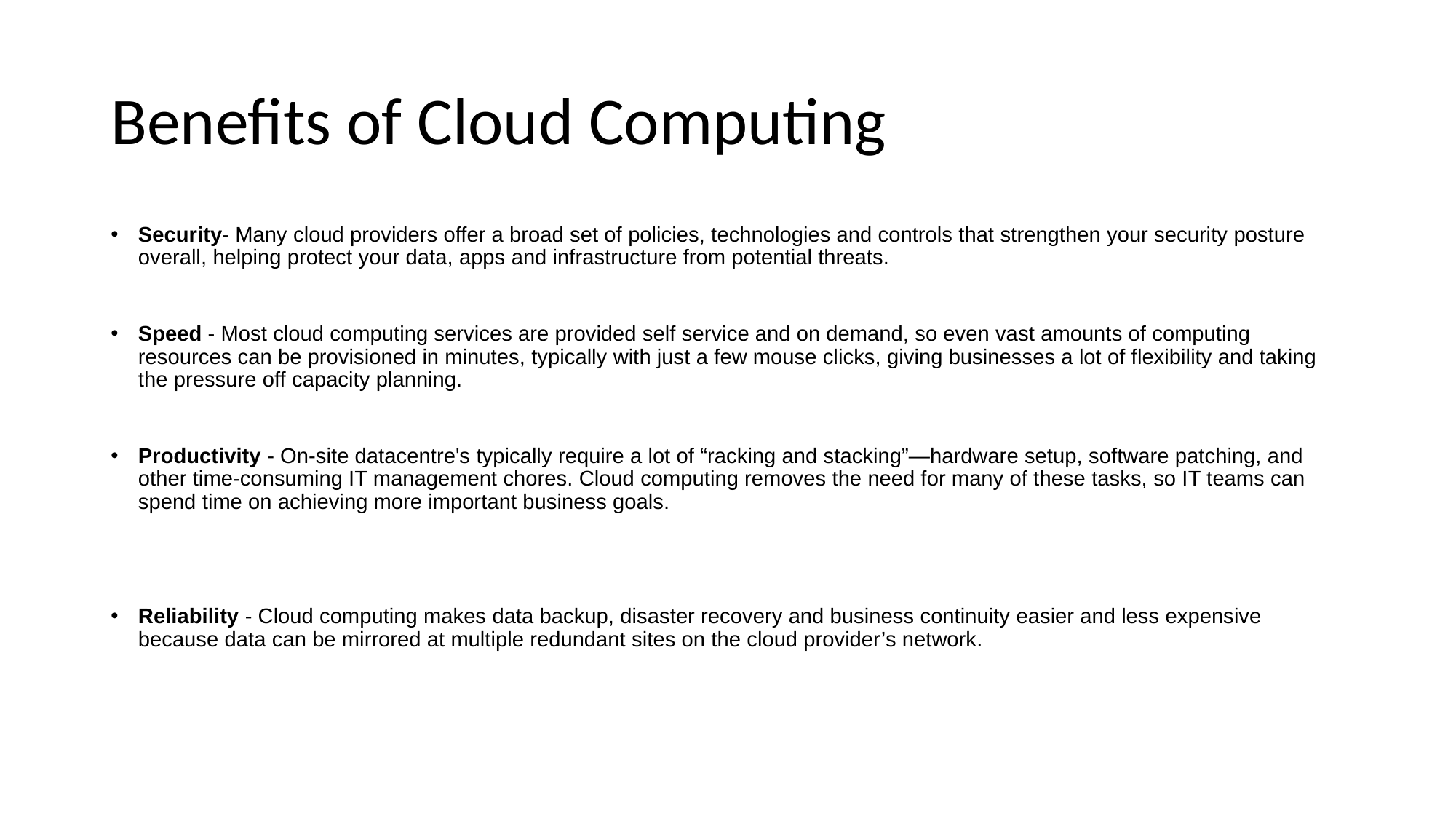

# Benefits of Cloud Computing
Security- Many cloud providers offer a broad set of policies, technologies and controls that strengthen your security posture overall, helping protect your data, apps and infrastructure from potential threats.

Speed - Most cloud computing services are provided self service and on demand, so even vast amounts of computing resources can be provisioned in minutes, typically with just a few mouse clicks, giving businesses a lot of flexibility and taking the pressure off capacity planning.

Productivity - On-site datacentre's typically require a lot of “racking and stacking”—hardware setup, software patching, and other time-consuming IT management chores. Cloud computing removes the need for many of these tasks, so IT teams can spend time on achieving more important business goals.

Reliability - Cloud computing makes data backup, disaster recovery and business continuity easier and less expensive because data can be mirrored at multiple redundant sites on the cloud provider’s network.